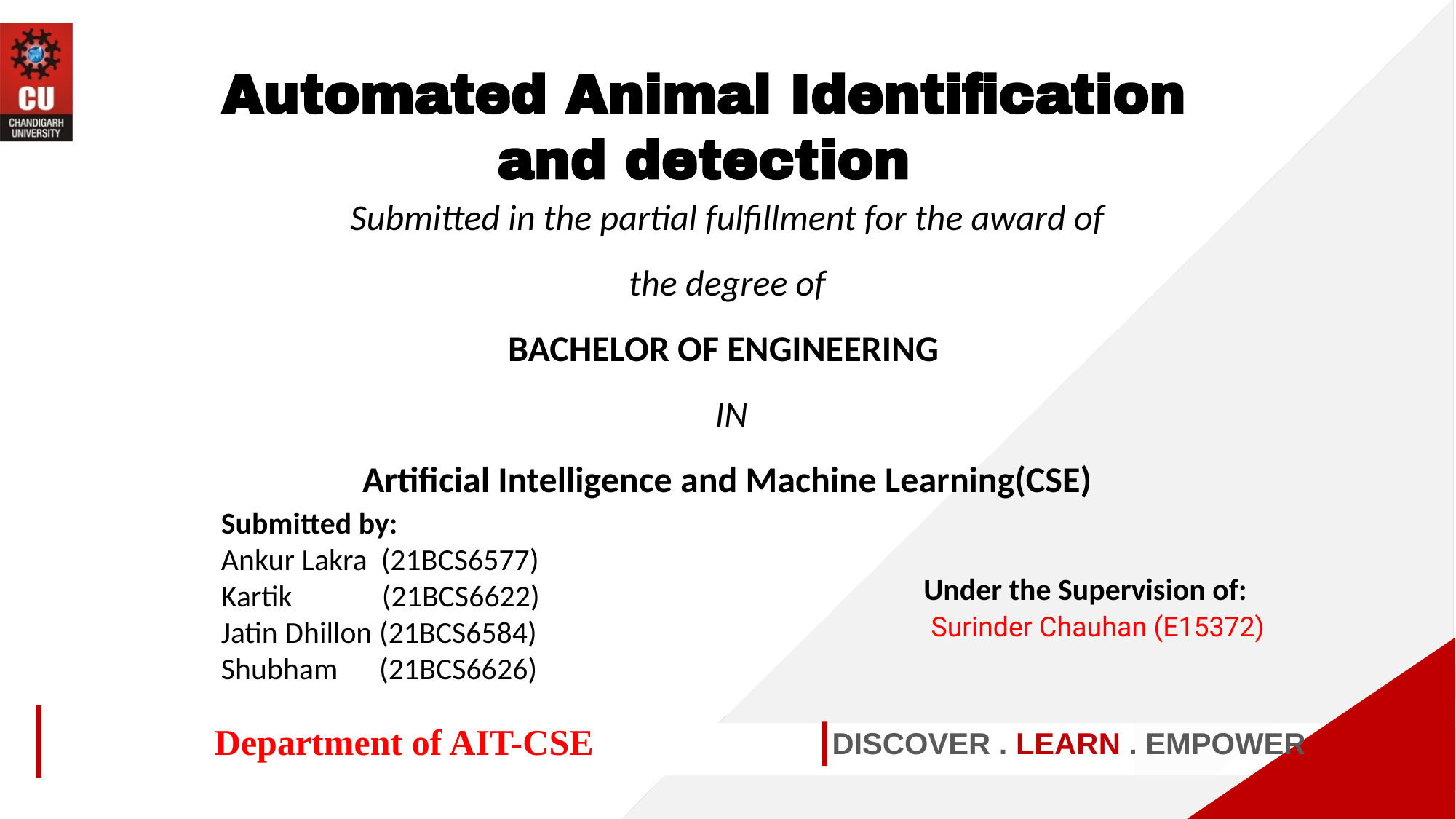

Automated Animal Identification and detection
Submitted in the partial fulfillment for the award of the degree of
BACHELOR OF ENGINEERING
 IN
Artificial Intelligence and Machine Learning(CSE)
Submitted by:
Ankur Lakra  (21BCS6577)
Kartik             (21BCS6622)
Jatin Dhillon (21BCS6584)
Shubham      (21BCS6626)

Under the Supervision of:
 Surinder Chauhan (E15372)

Department of AIT-CSE
DISCOVER . LEARN . EMPOWER

1